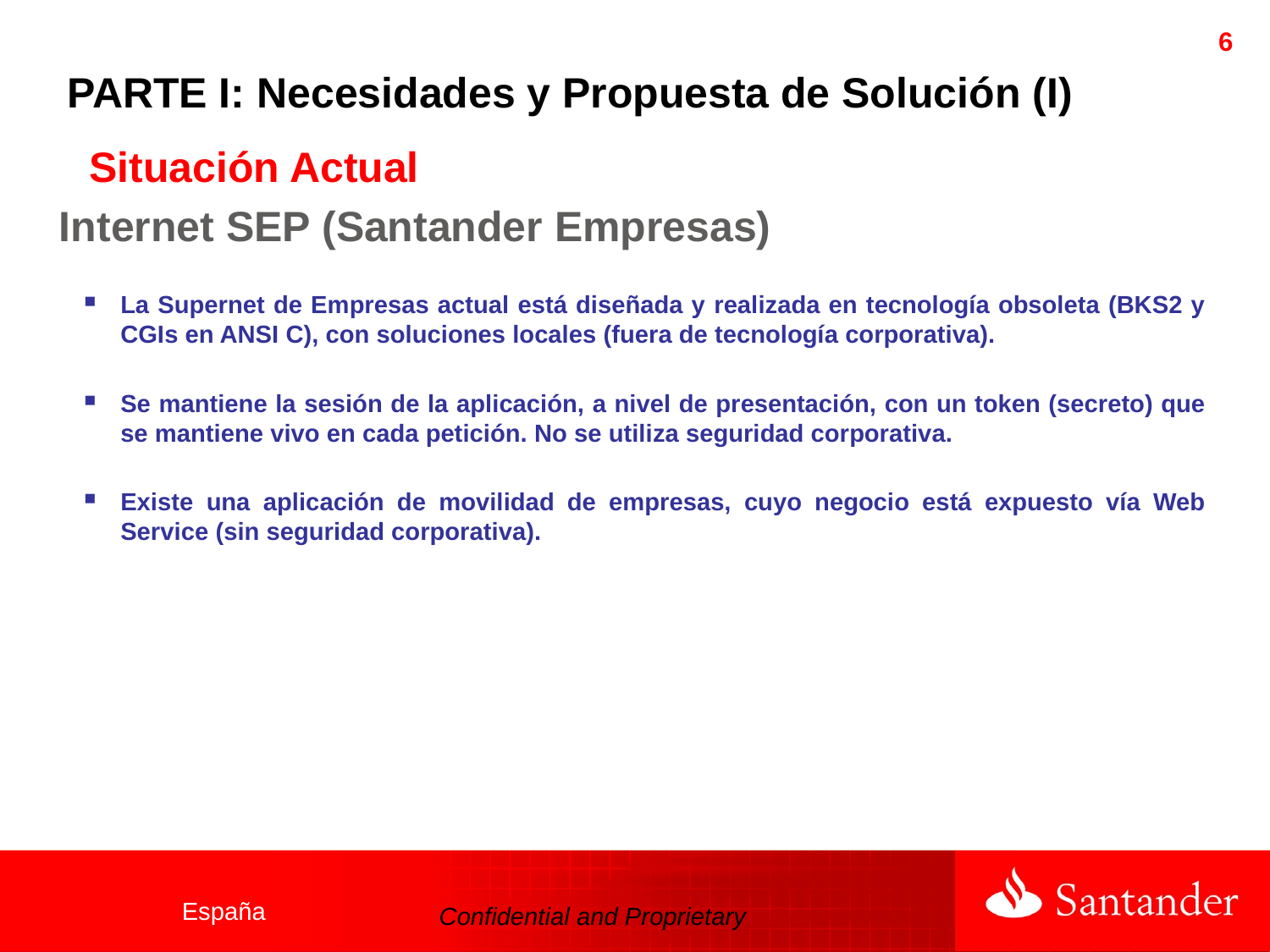

6
PARTE I: Necesidades y Propuesta de Solución (I)
Situación Actual
Internet SEP (Santander Empresas)

La Supernet de Empresas actual está diseñada y realizada en tecnología obsoleta (BKS2 y CGIs en ANSI C), con soluciones locales (fuera de tecnología corporativa).

Se mantiene la sesión de la aplicación, a nivel de presentación, con un token (secreto) que se mantiene vivo en cada petición. No se utiliza seguridad corporativa.

Existe una aplicación de movilidad de empresas, cuyo negocio está expuesto vía Web Service (sin seguridad corporativa).

España